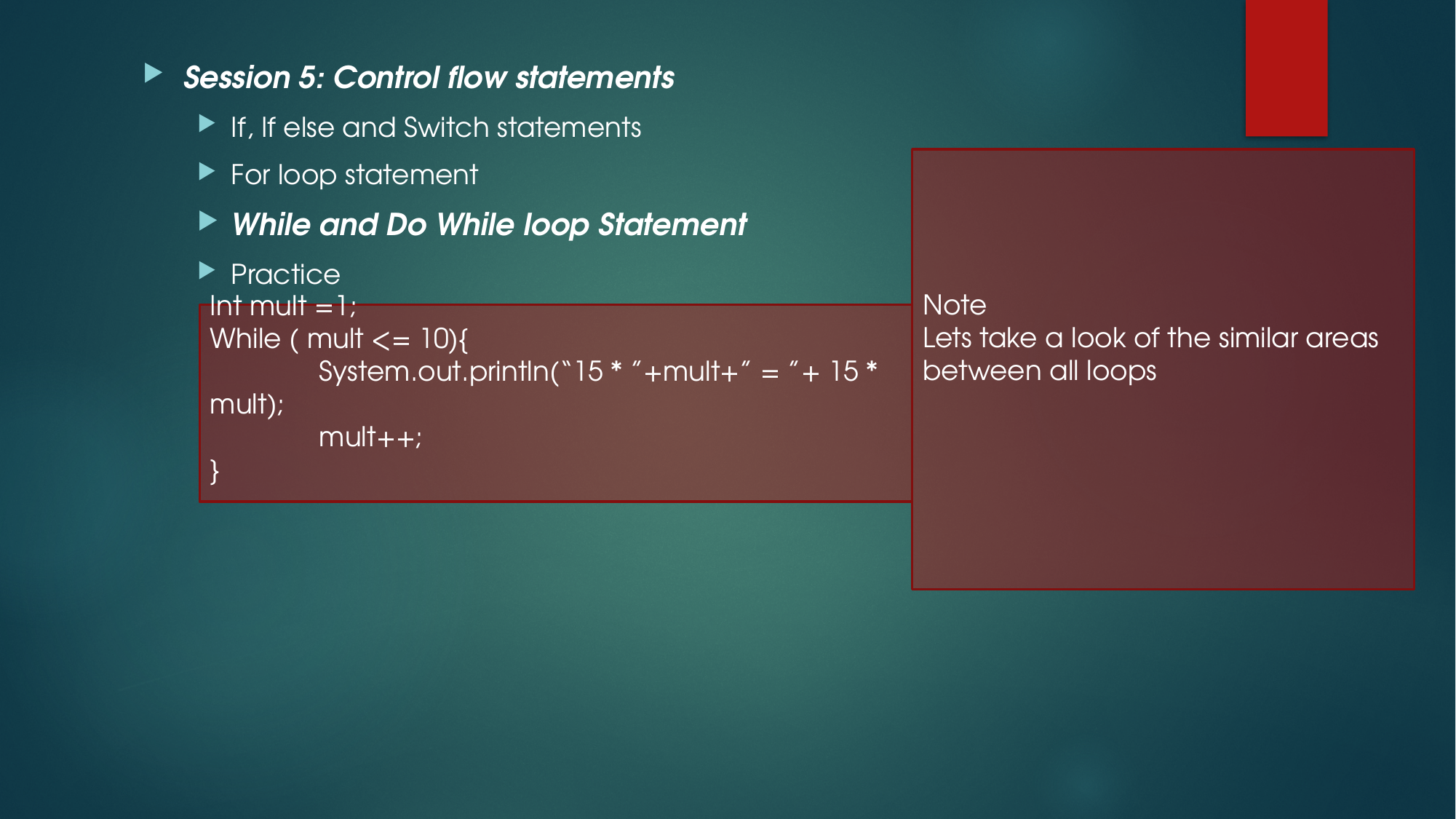

Session 5: Control flow statements
If, If else and Switch statements
For loop statement
While and Do While loop Statement
Practice

Note
Lets take a look of the similar areas between all loops

Int mult =1;
While ( mult <= 10){
	System.out.println(“15 * ”+mult+” = ”+ 15 * mult);
	mult++;
}